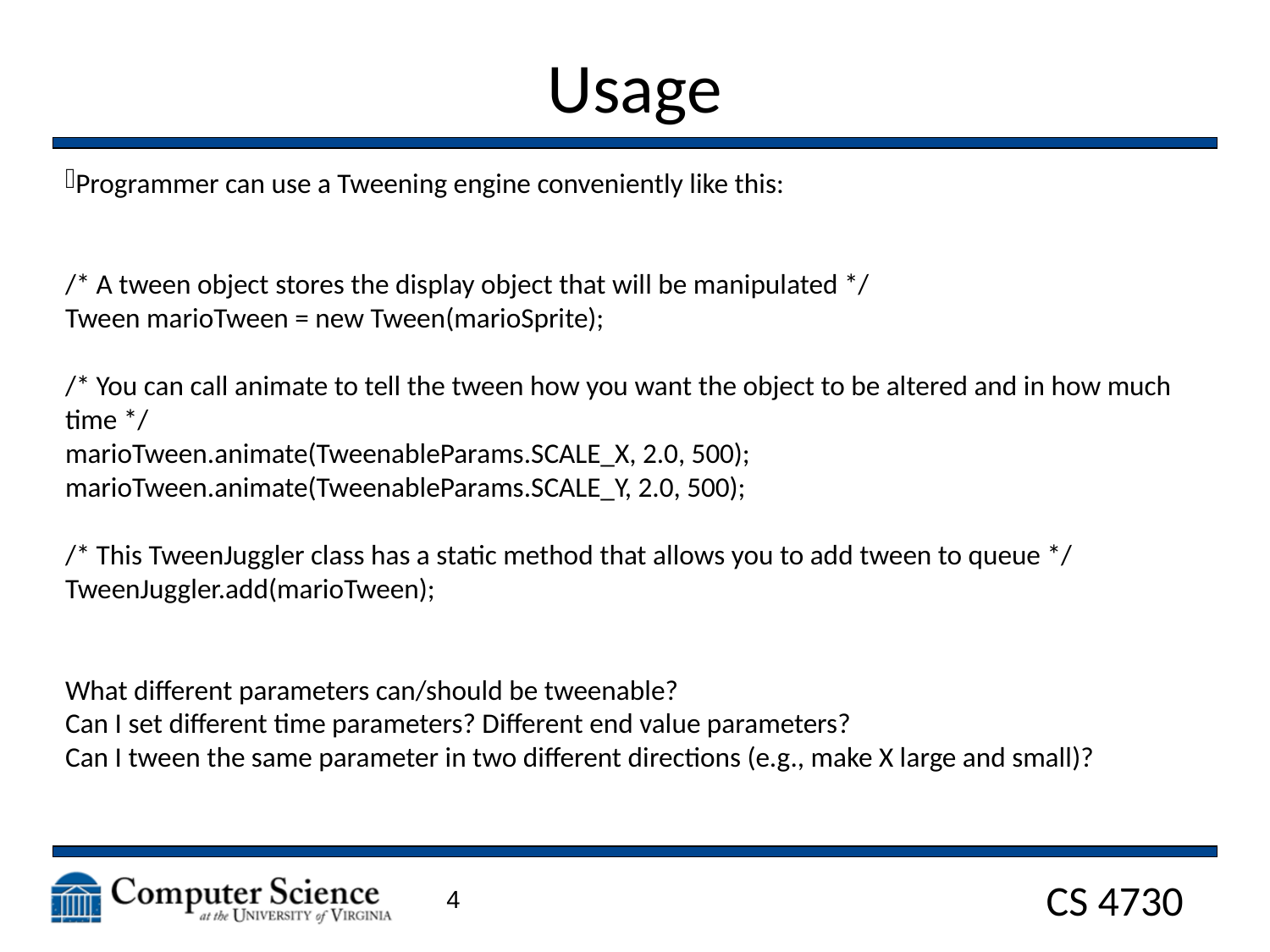

Usage
Programmer can use a Tweening engine conveniently like this:

/* A tween object stores the display object that will be manipulated */
Tween marioTween = new Tween(marioSprite);

/* You can call animate to tell the tween how you want the object to be altered and in how much time */
marioTween.animate(TweenableParams.SCALE_X, 2.0, 500);
marioTween.animate(TweenableParams.SCALE_Y, 2.0, 500);

/* This TweenJuggler class has a static method that allows you to add tween to queue */
TweenJuggler.add(marioTween);

What different parameters can/should be tweenable?
Can I set different time parameters? Different end value parameters?
Can I tween the same parameter in two different directions (e.g., make X large and small)?

4